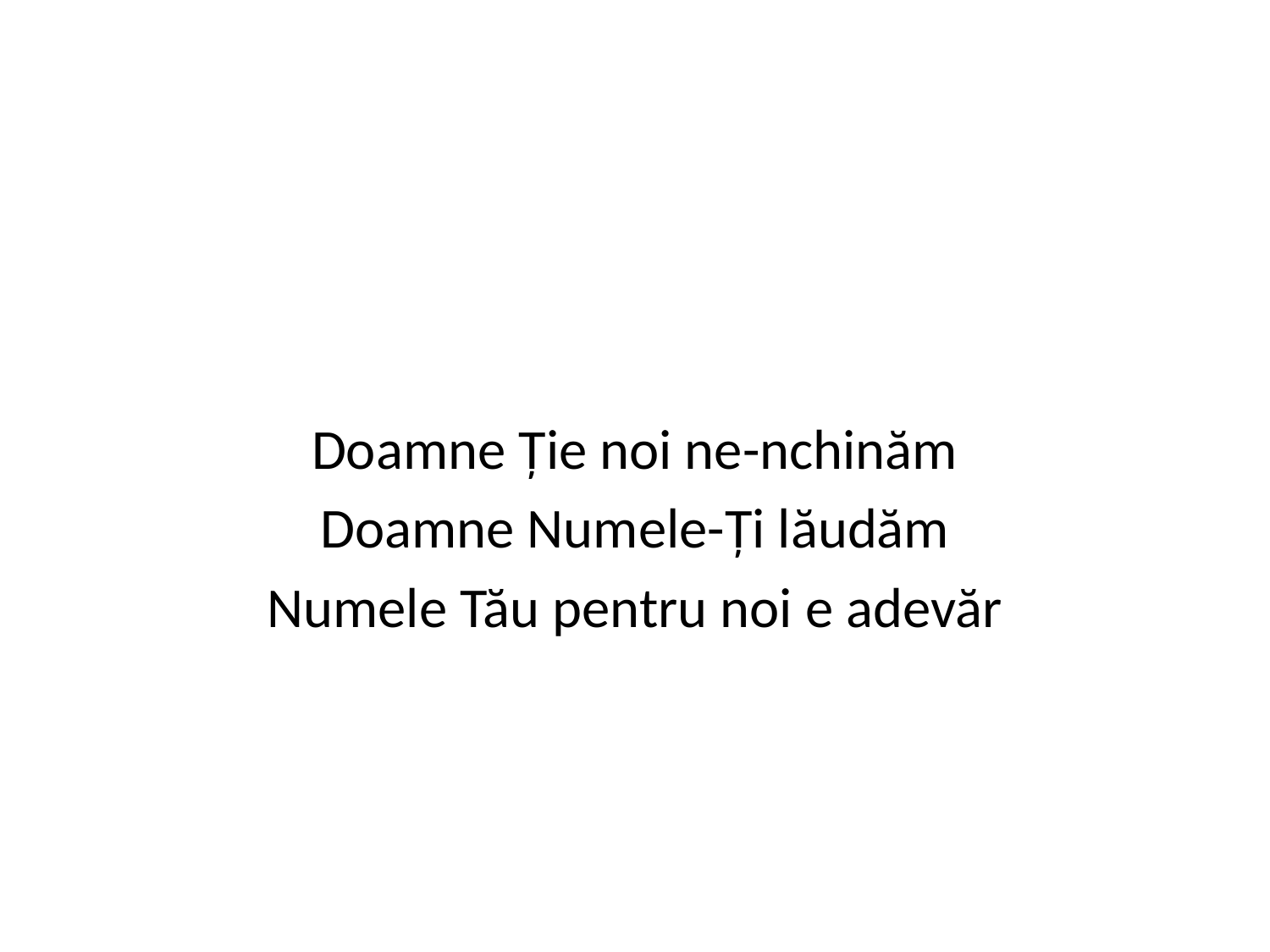

Doamne Ție noi ne-nchinăm
Doamne Numele-Ți lăudăm
Numele Tău pentru noi e adevăr